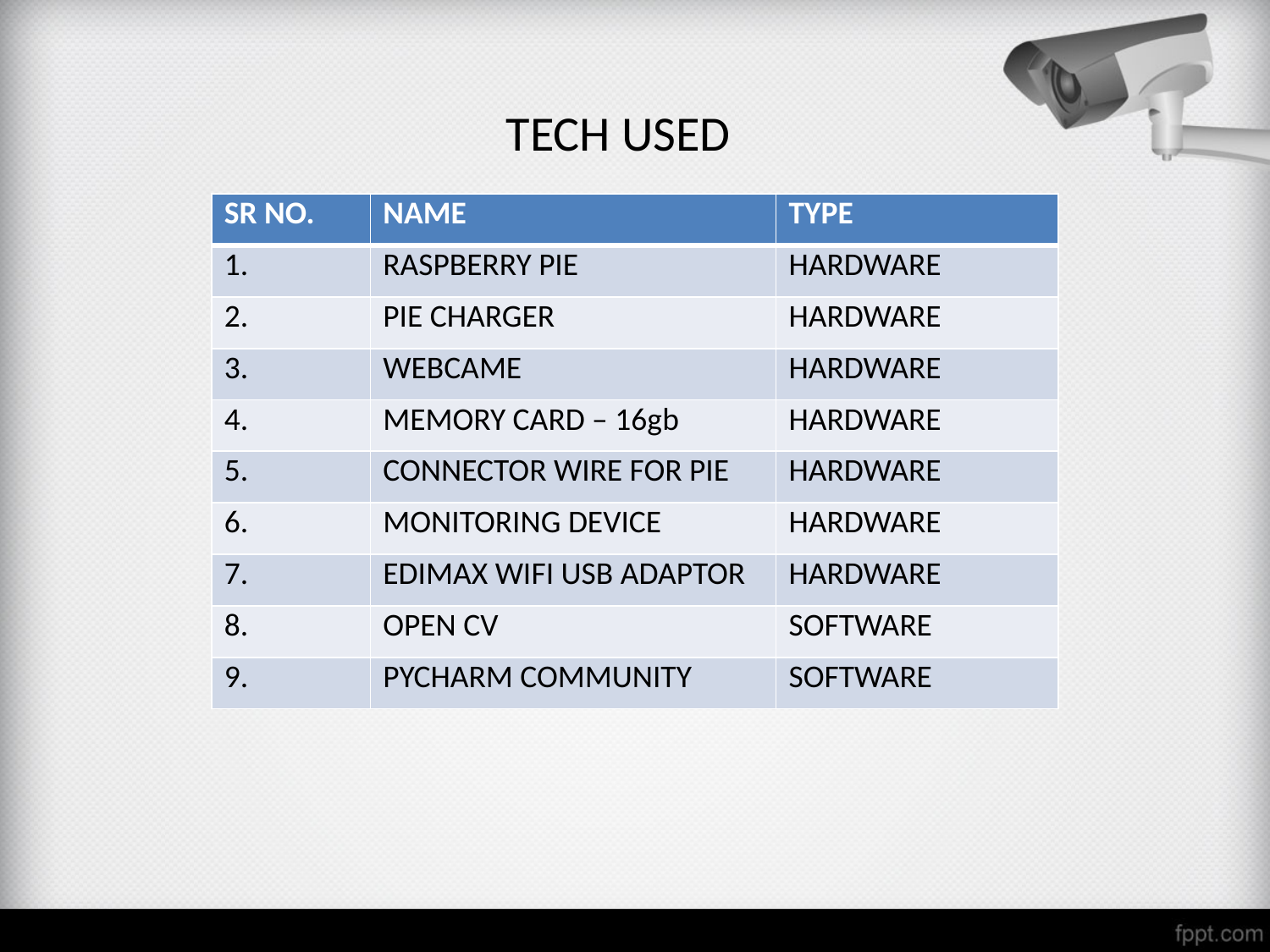

TECH USED
| SR NO. | NAME | TYPE |
| --- | --- | --- |
| 1. | RASPBERRY PIE | HARDWARE |
| 2. | PIE CHARGER | HARDWARE |
| 3. | WEBCAME | HARDWARE |
| 4. | MEMORY CARD – 16gb | HARDWARE |
| 5. | CONNECTOR WIRE FOR PIE | HARDWARE |
| 6. | MONITORING DEVICE | HARDWARE |
| 7. | EDIMAX WIFI USB ADAPTOR | HARDWARE |
| 8. | OPEN CV | SOFTWARE |
| 9. | PYCHARM COMMUNITY | SOFTWARE |